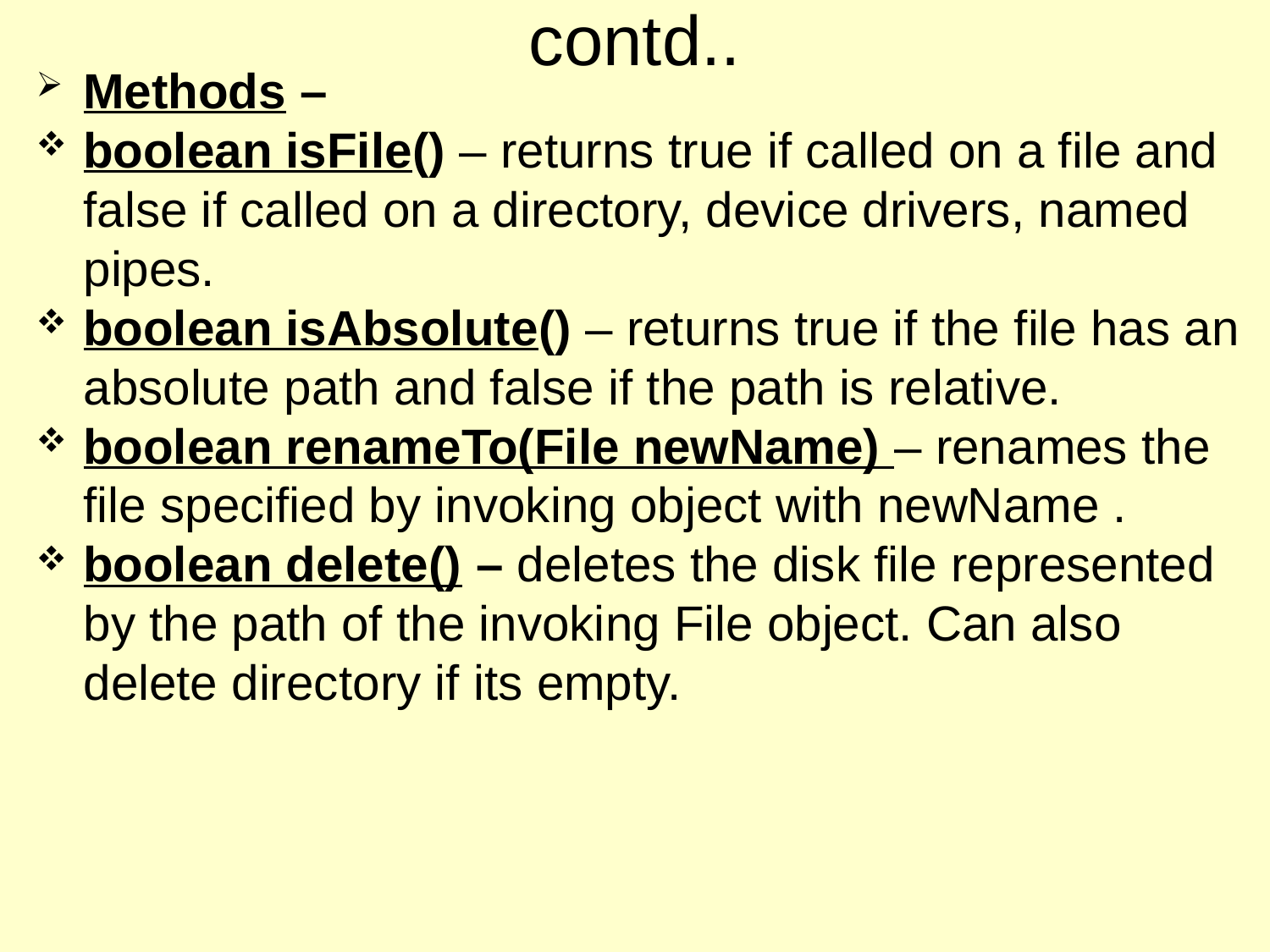

contd..
Methods –
boolean isFile() – returns true if called on a file and false if called on a directory, device drivers, named pipes.
boolean isAbsolute() – returns true if the file has an absolute path and false if the path is relative.
boolean renameTo(File newName) – renames the file specified by invoking object with newName .
boolean delete() – deletes the disk file represented by the path of the invoking File object. Can also delete directory if its empty.